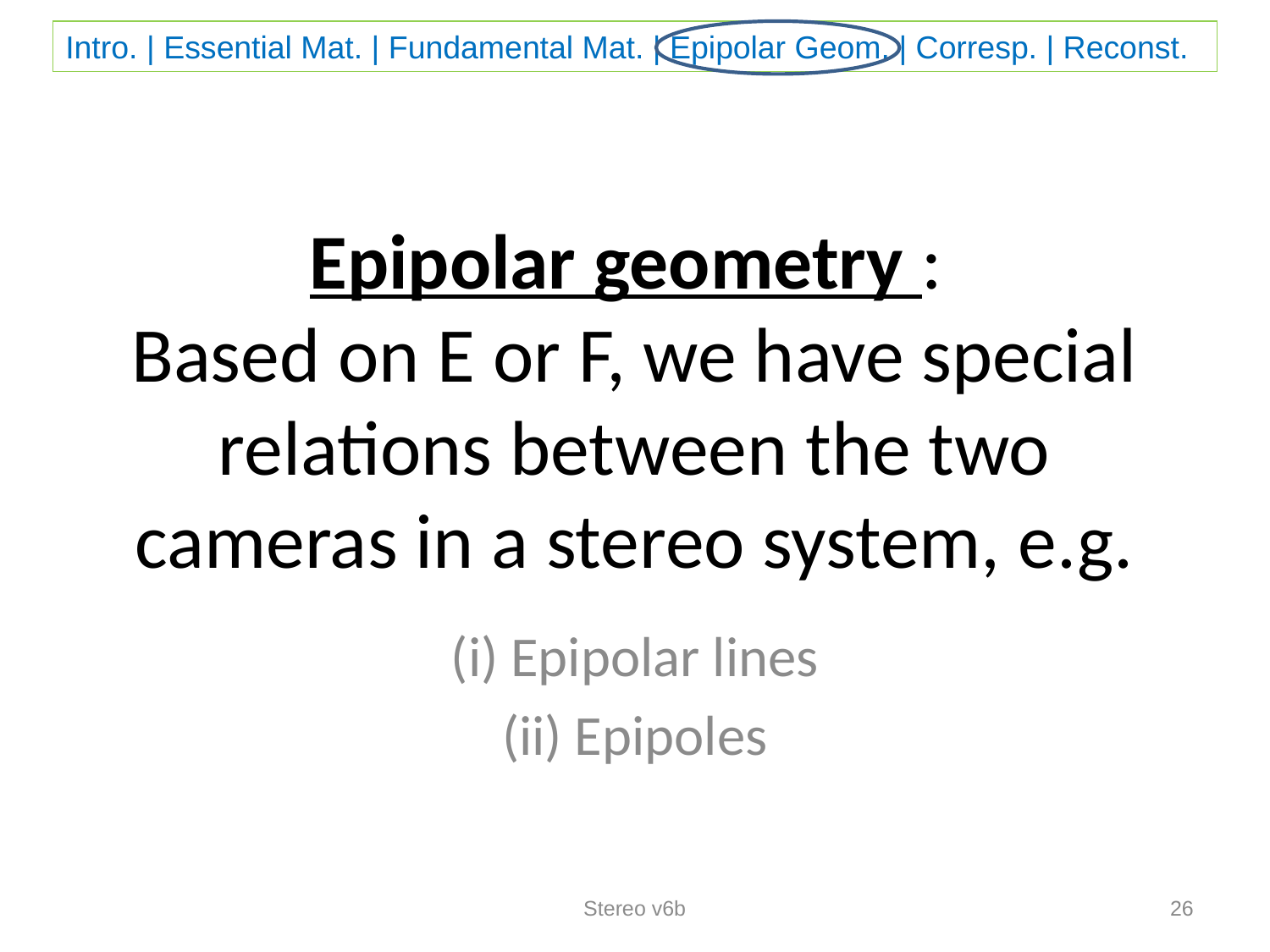

# Epipolar geometry : Based on E or F, we have special relations between the two cameras in a stereo system, e.g.
(i) Epipolar lines
(ii) Epipoles
Stereo v6b
26